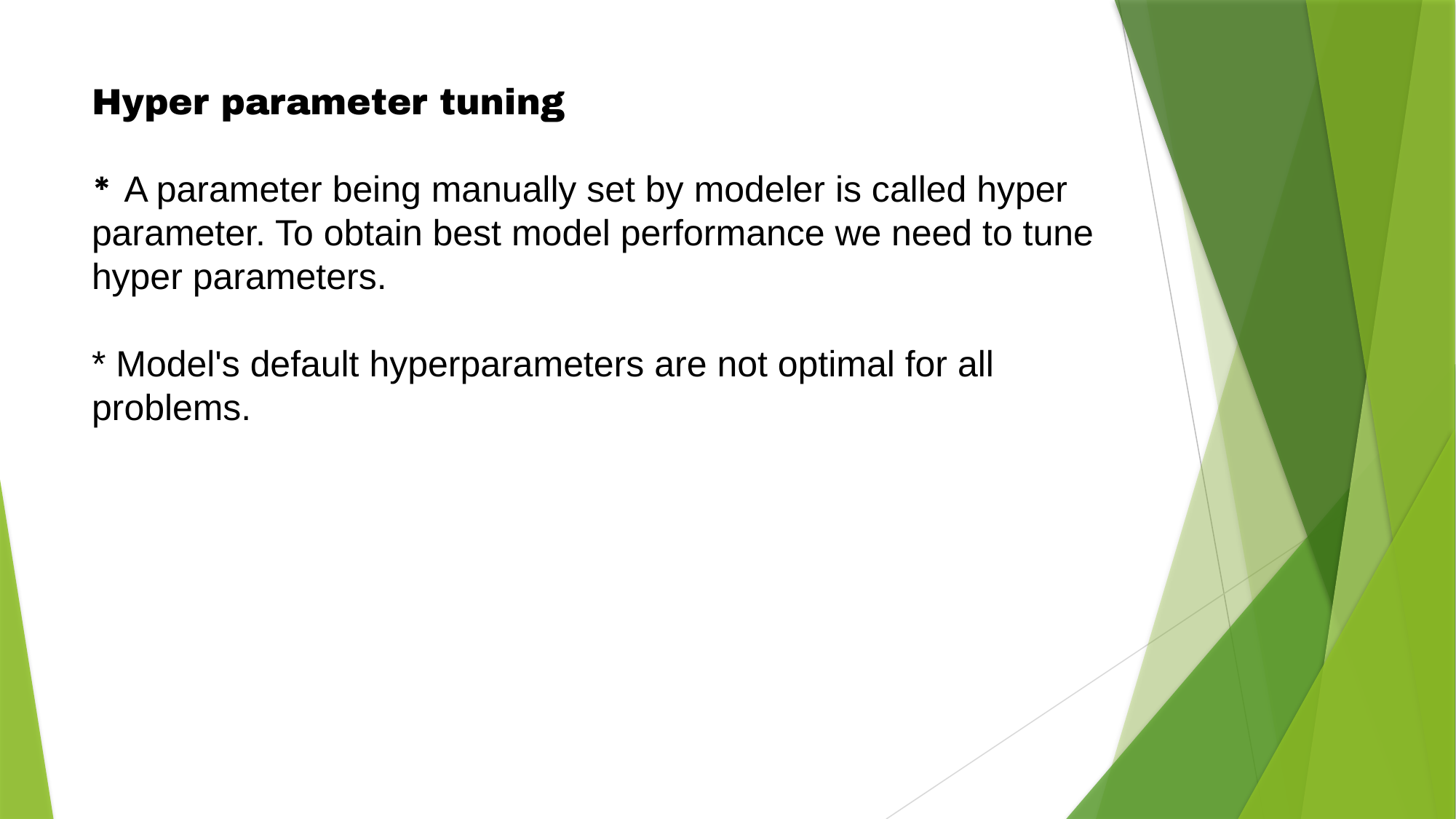

# Hyper parameter tuning

* A parameter being manually set by modeler is called hyper parameter. To obtain best model performance we need to tune hyper parameters.

* Model's default hyperparameters are not optimal for all problems.